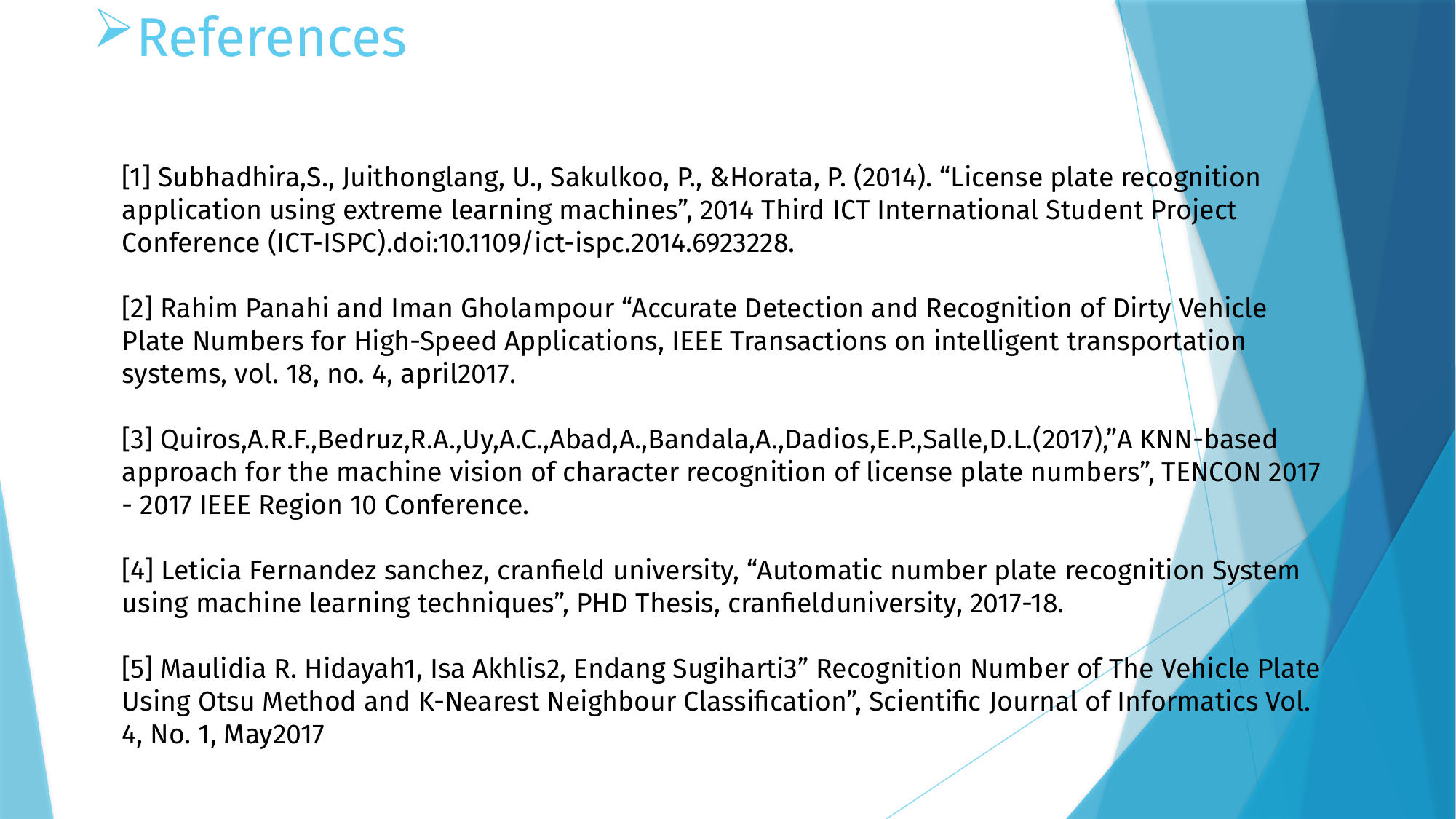

# References
[1] Subhadhira,S., Juithonglang, U., Sakulkoo, P., &Horata, P. (2014). “License plate recognition application using extreme learning machines”, 2014 Third ICT International Student Project Conference (ICT-ISPC).doi:10.1109/ict-ispc.2014.6923228.

[2] Rahim Panahi and Iman Gholampour “Accurate Detection and Recognition of Dirty Vehicle Plate Numbers for High-Speed Applications, IEEE Transactions on intelligent transportation systems, vol. 18, no. 4, april2017.

[3] Quiros,A.R.F.,Bedruz,R.A.,Uy,A.C.,Abad,A.,Bandala,A.,Dadios,E.P.,Salle,D.L.(2017),”A KNN-based approach for the machine vision of character recognition of license plate numbers”, TENCON 2017 - 2017 IEEE Region 10 Conference.

[4] Leticia Fernandez sanchez, cranfield university, “Automatic number plate recognition System using machine learning techniques”, PHD Thesis, cranfielduniversity, 2017-18.

[5] Maulidia R. Hidayah1, Isa Akhlis2, Endang Sugiharti3” Recognition Number of The Vehicle Plate Using Otsu Method and K-Nearest Neighbour Classification”, Scientific Journal of Informatics Vol. 4, No. 1, May2017